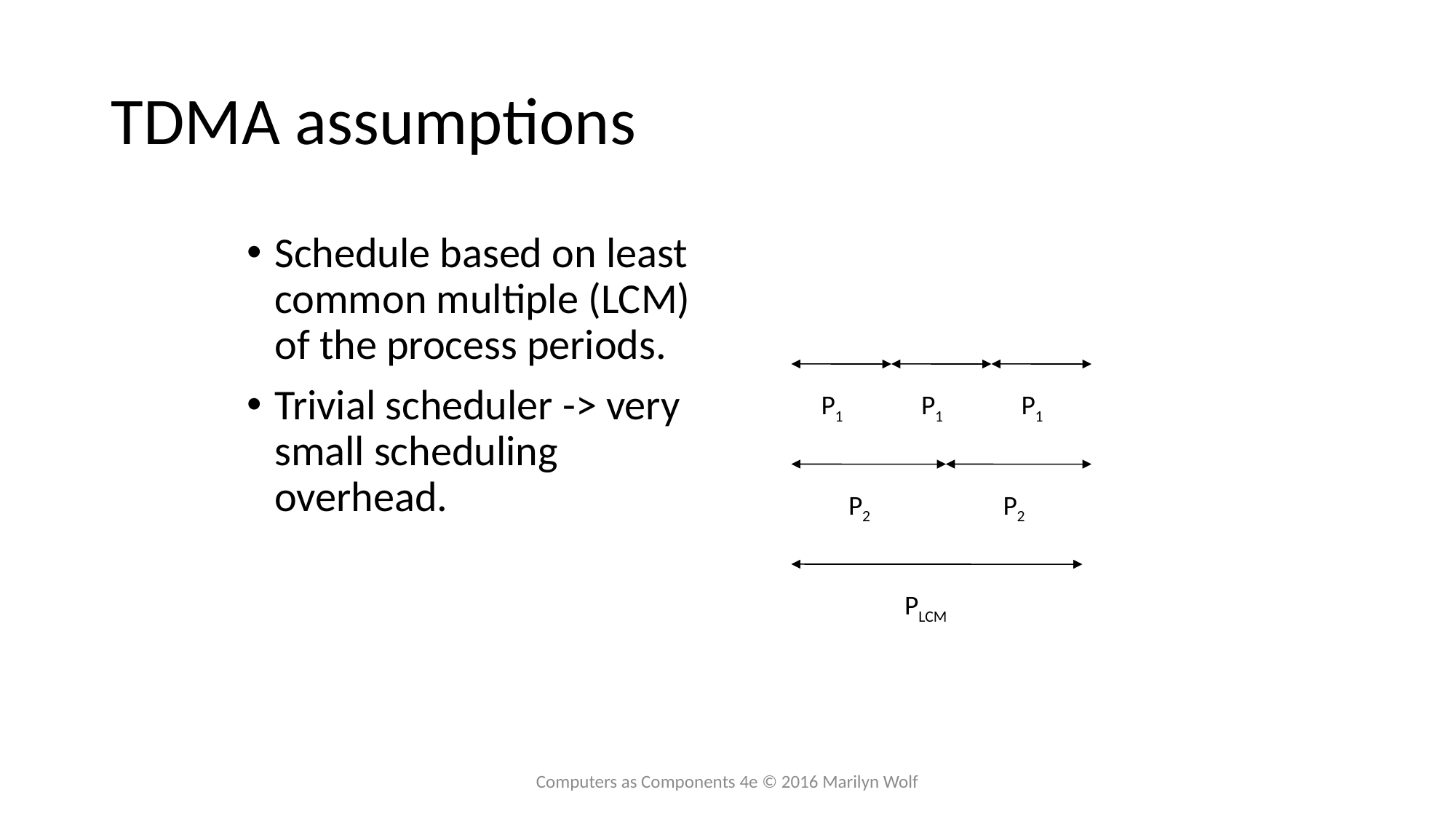

# TDMA assumptions
Schedule based on least common multiple (LCM) of the process periods.
Trivial scheduler -> very small scheduling overhead.

P1
P1
P1

P2
P2

PLCM
Computers as Components 4e © 2016 Marilyn Wolf